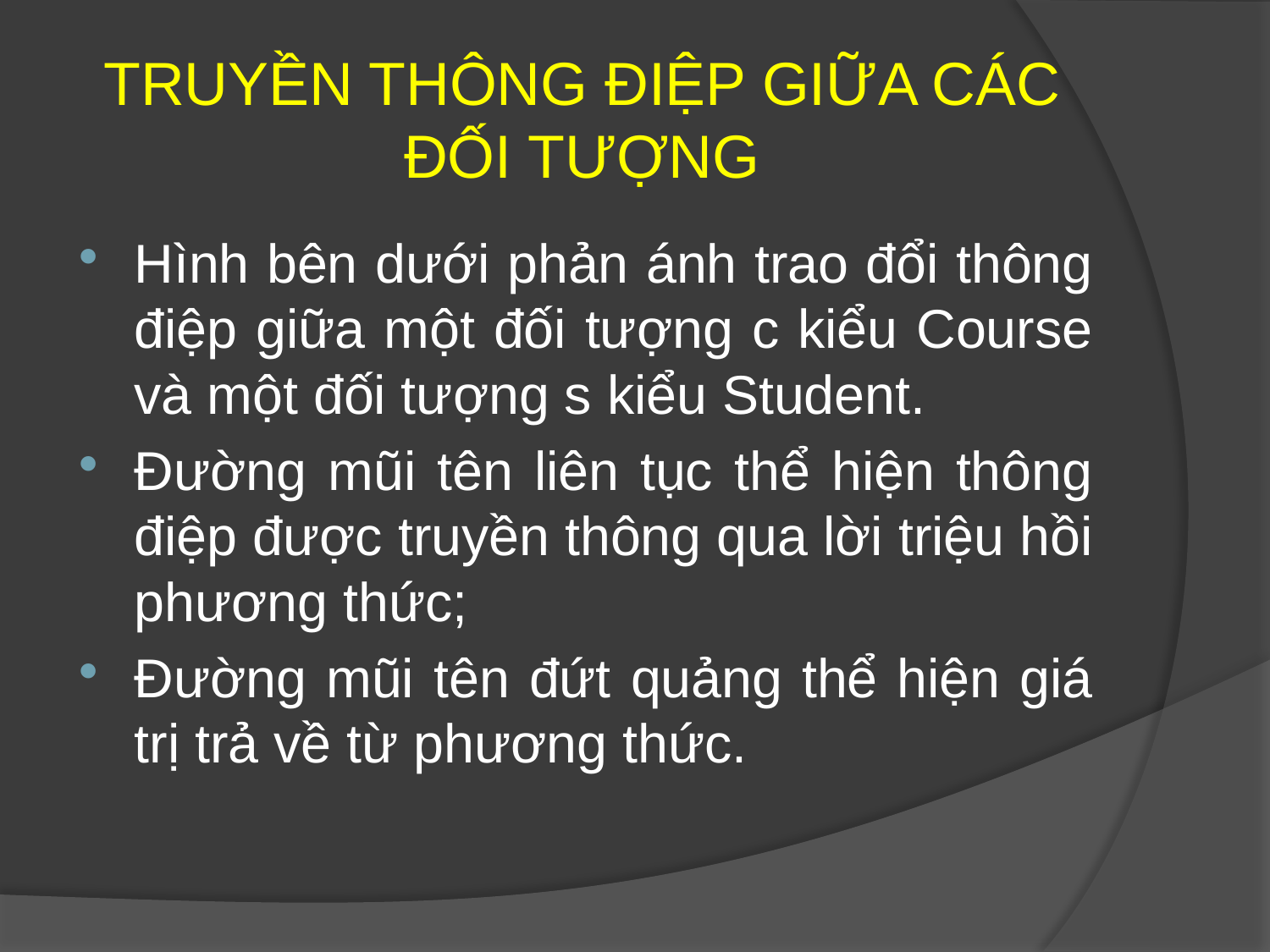

# TRUYỀN THÔNG ĐIỆP GIỮA CÁC ĐỐI TƯỢNG
Hình bên dưới phản ánh trao đổi thông điệp giữa một đối tượng c kiểu Course và một đối tượng s kiểu Student.
Đường mũi tên liên tục thể hiện thông điệp được truyền thông qua lời triệu hồi phương thức;
Đường mũi tên đứt quảng thể hiện giá trị trả về từ phương thức.